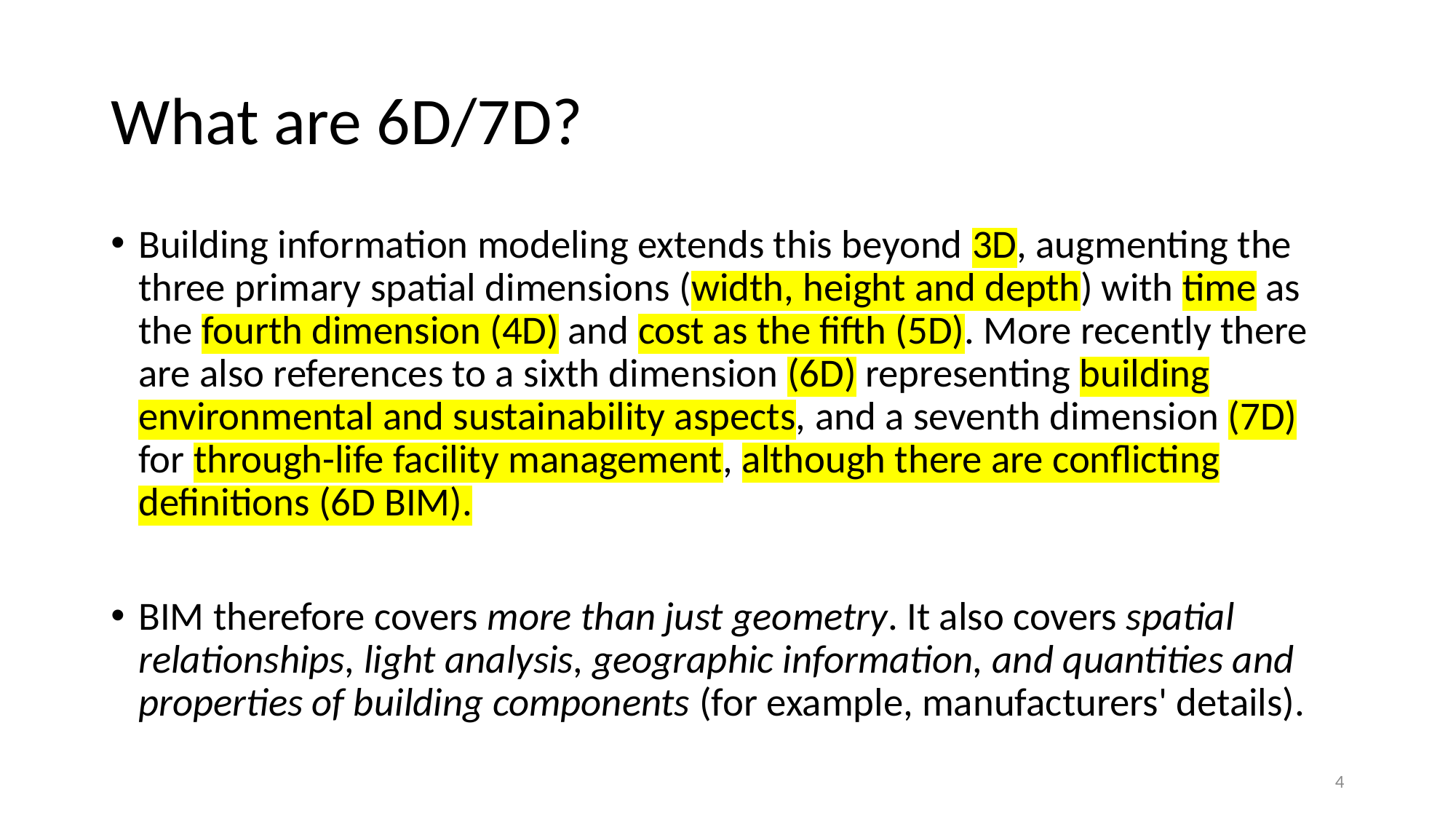

# What are 6D/7D?
Building information modeling extends this beyond 3D, augmenting the three primary spatial dimensions (width, height and depth) with time as the fourth dimension (4D) and cost as the fifth (5D). More recently there are also references to a sixth dimension (6D) representing building environmental and sustainability aspects, and a seventh dimension (7D) for through-life facility management, although there are conflicting definitions (6D BIM).

BIM therefore covers more than just geometry. It also covers spatial relationships, light analysis, geographic information, and quantities and properties of building components (for example, manufacturers' details).

4